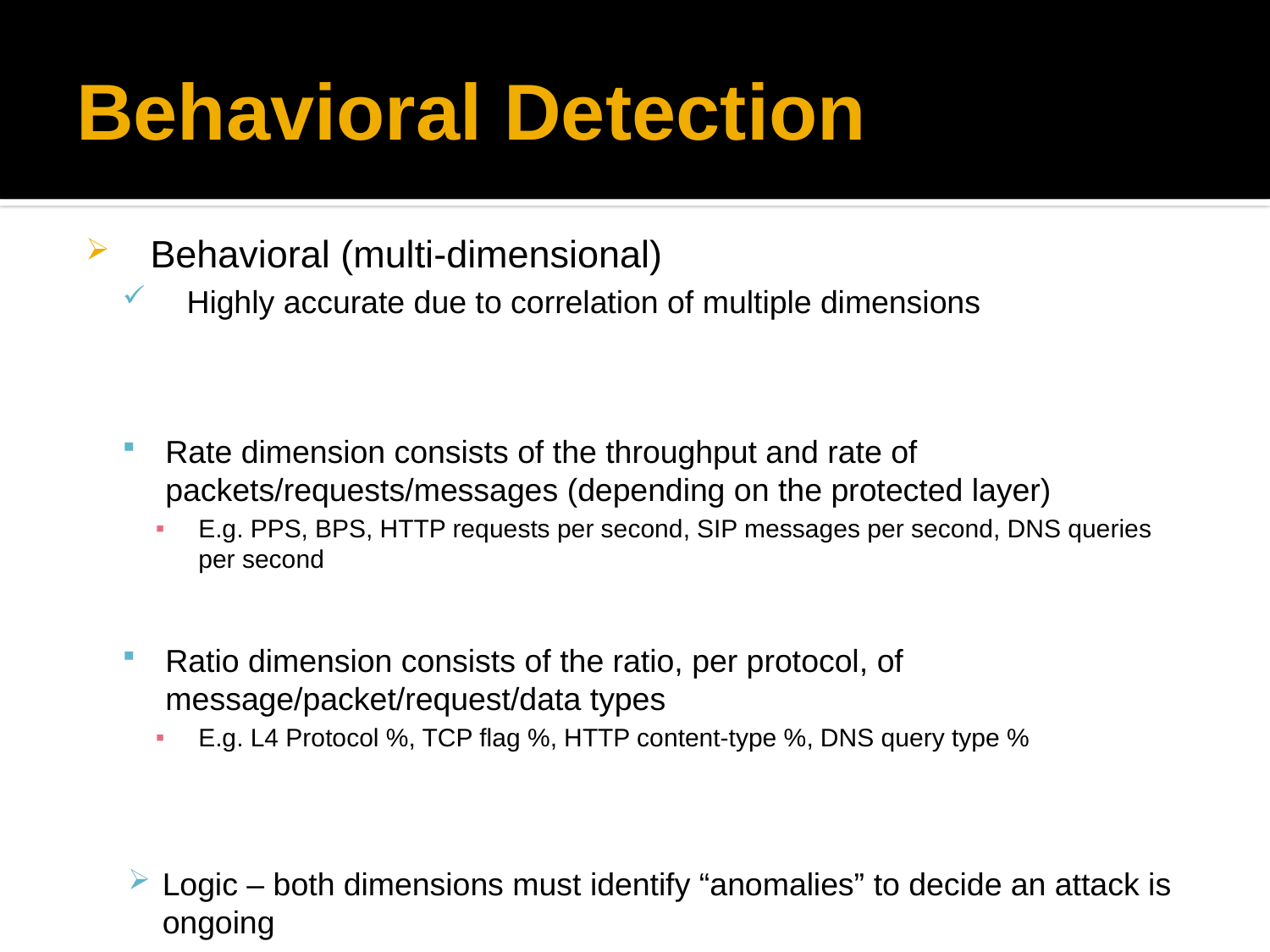

# Behavioral Detection
Behavioral (multi-dimensional)
Highly accurate due to correlation of multiple dimensions

Rate dimension consists of the throughput and rate of packets/requests/messages (depending on the protected layer)
E.g. PPS, BPS, HTTP requests per second, SIP messages per second, DNS queries per second

Ratio dimension consists of the ratio, per protocol, of message/packet/request/data types
E.g. L4 Protocol %, TCP flag %, HTTP content-type %, DNS query type %

Logic – both dimensions must identify “anomalies” to decide an attack is ongoing